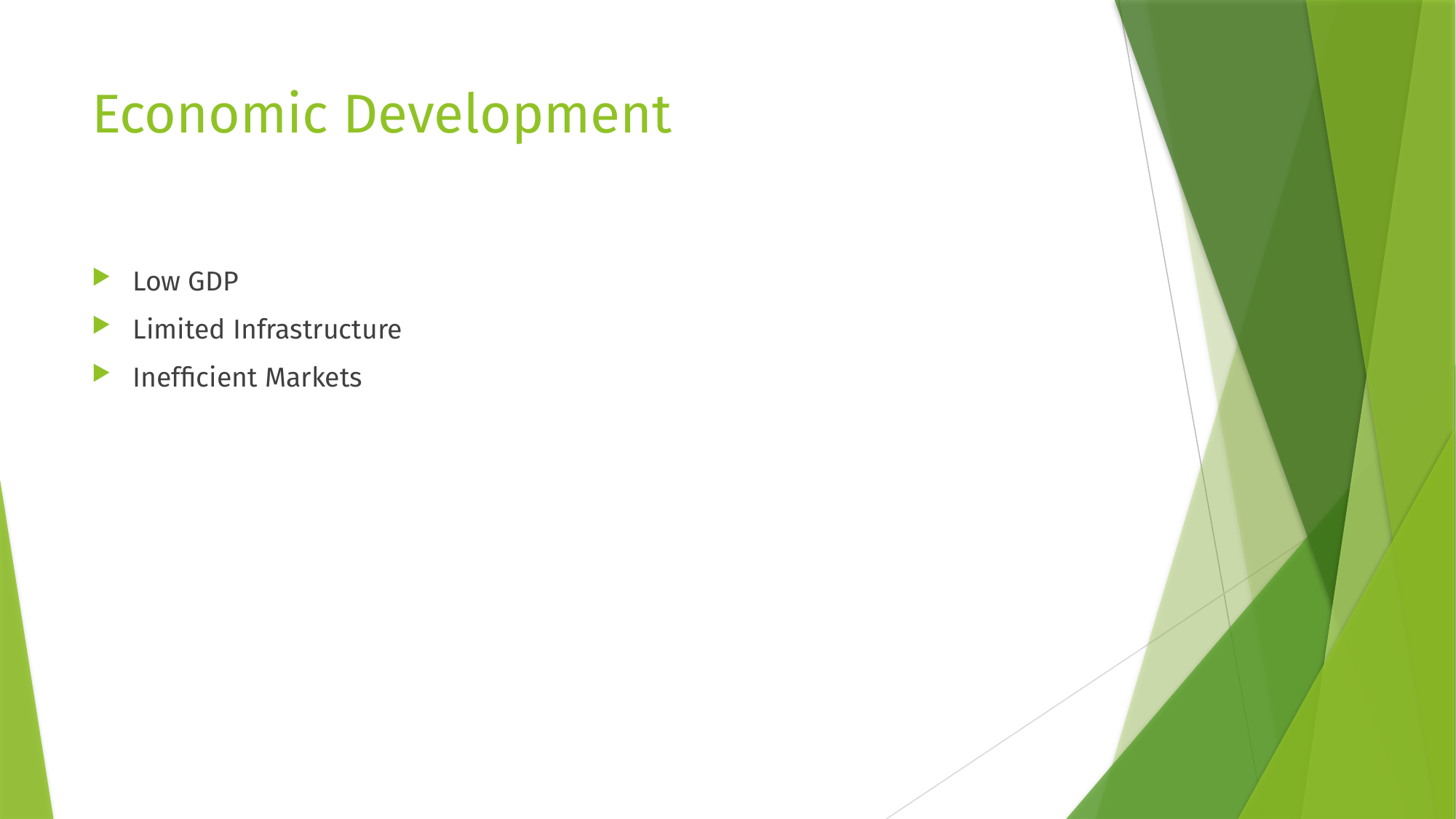

# Economic Development
Low GDP
Limited Infrastructure
Inefficient Markets